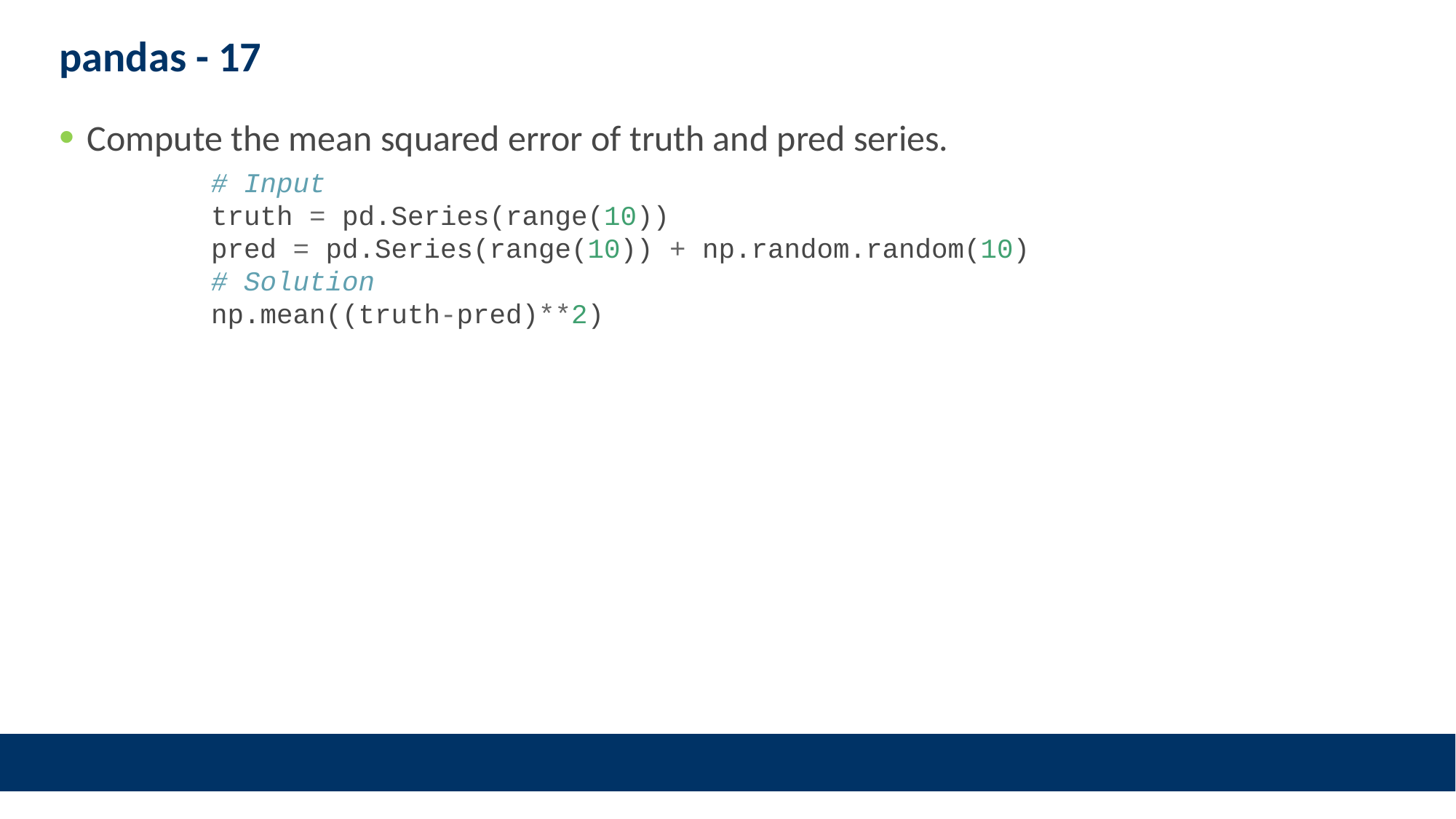

# pandas - 17
Compute the mean squared error of truth and pred series.
# Input truth = pd.Series(range(10)) pred = pd.Series(range(10)) + np.random.random(10) # Solution np.mean((truth-pred)**2)